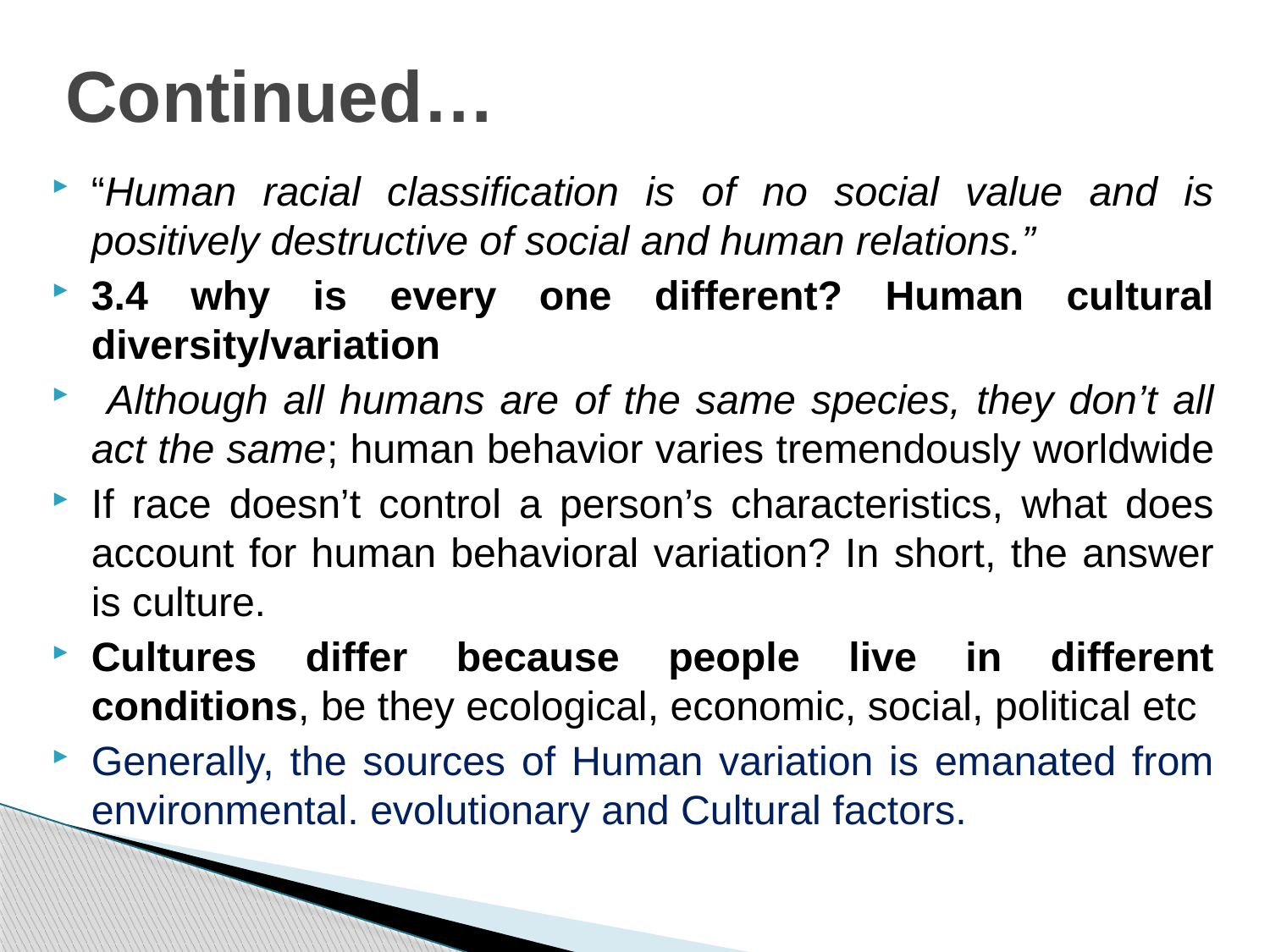

# Continued…
“Human racial classification is of no social value and is positively destructive of social and human relations.”
3.4 why is every one different? Human cultural diversity/variation
 Although all humans are of the same species, they don’t all act the same; human behavior varies tremendously worldwide
If race doesn’t control a person’s characteristics, what does account for human behavioral variation? In short, the answer is culture.
Cultures differ because people live in different conditions, be they ecological, economic, social, political etc
Generally, the sources of Human variation is emanated from environmental. evolutionary and Cultural factors.